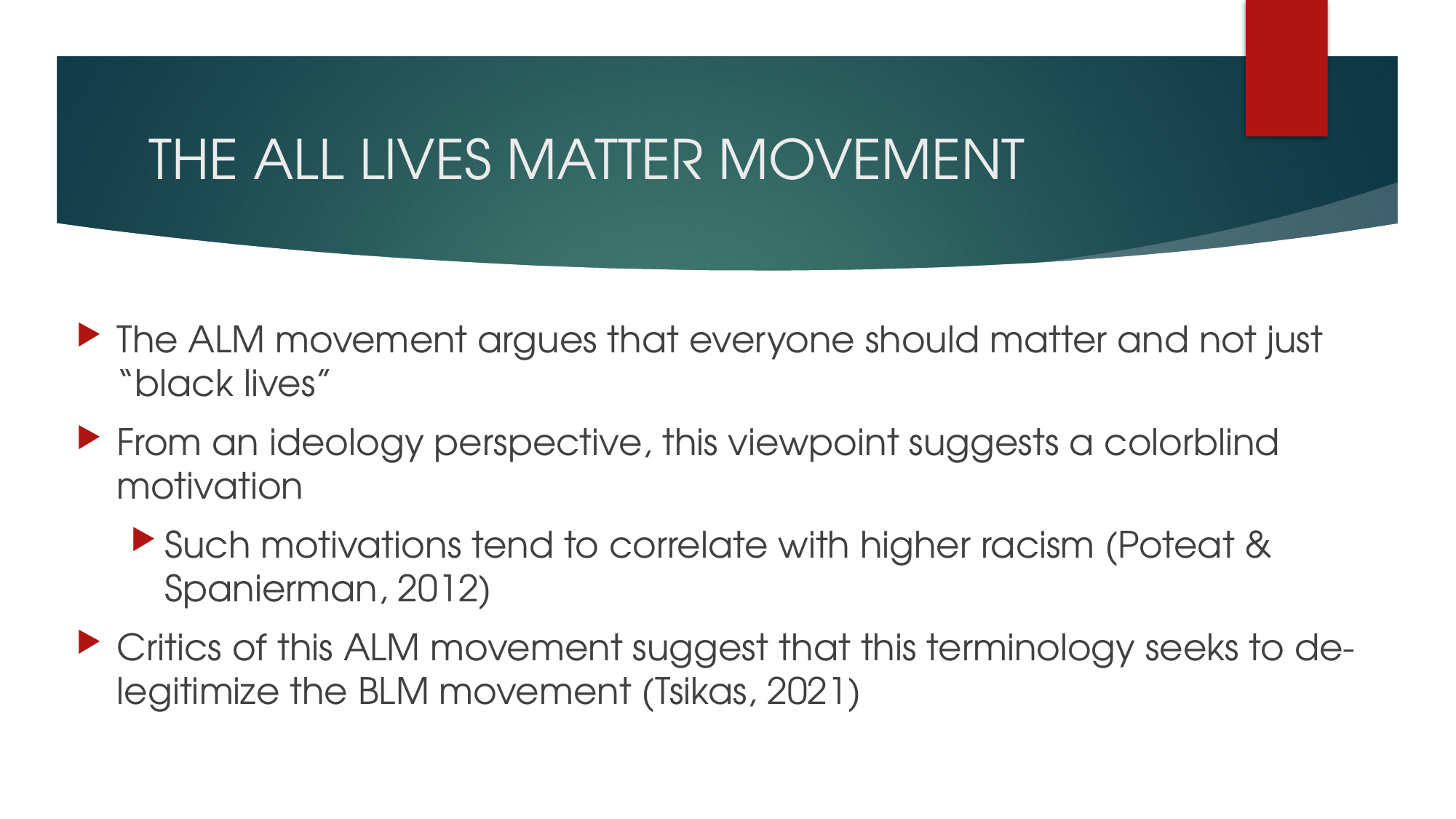

# THE ALL LIVES MATTER MOVEMENT
The ALM movement argues that everyone should matter and not just “black lives”
From an ideology perspective, this viewpoint suggests a colorblind motivation
Such motivations tend to correlate with higher racism (Poteat & Spanierman, 2012)
Critics of this ALM movement suggest that this terminology seeks to de-legitimize the BLM movement (Tsikas, 2021)